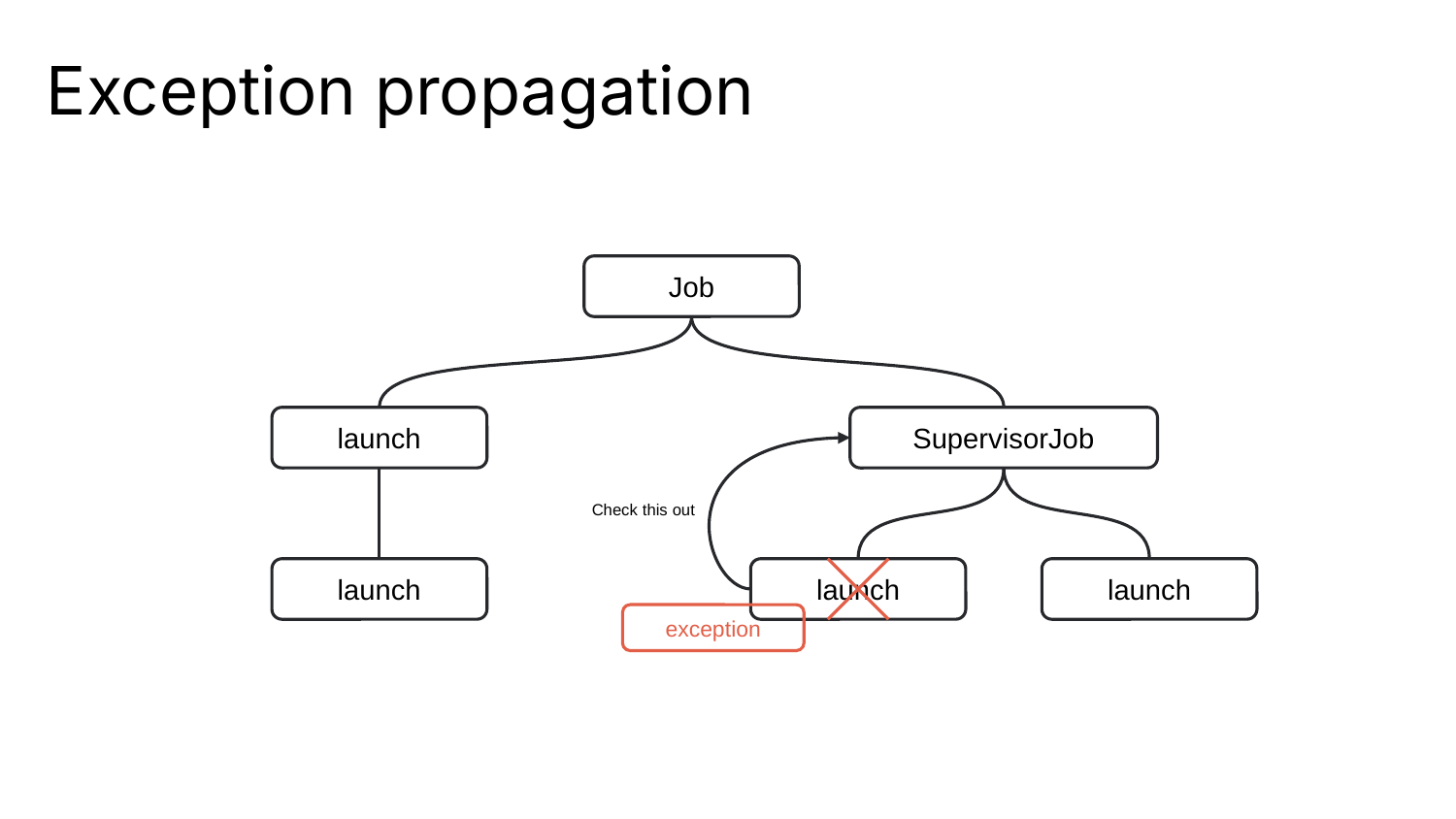

# Exception propagation
Job
launch
SupervisorJob
Check this out
launch
launch
launch
exception